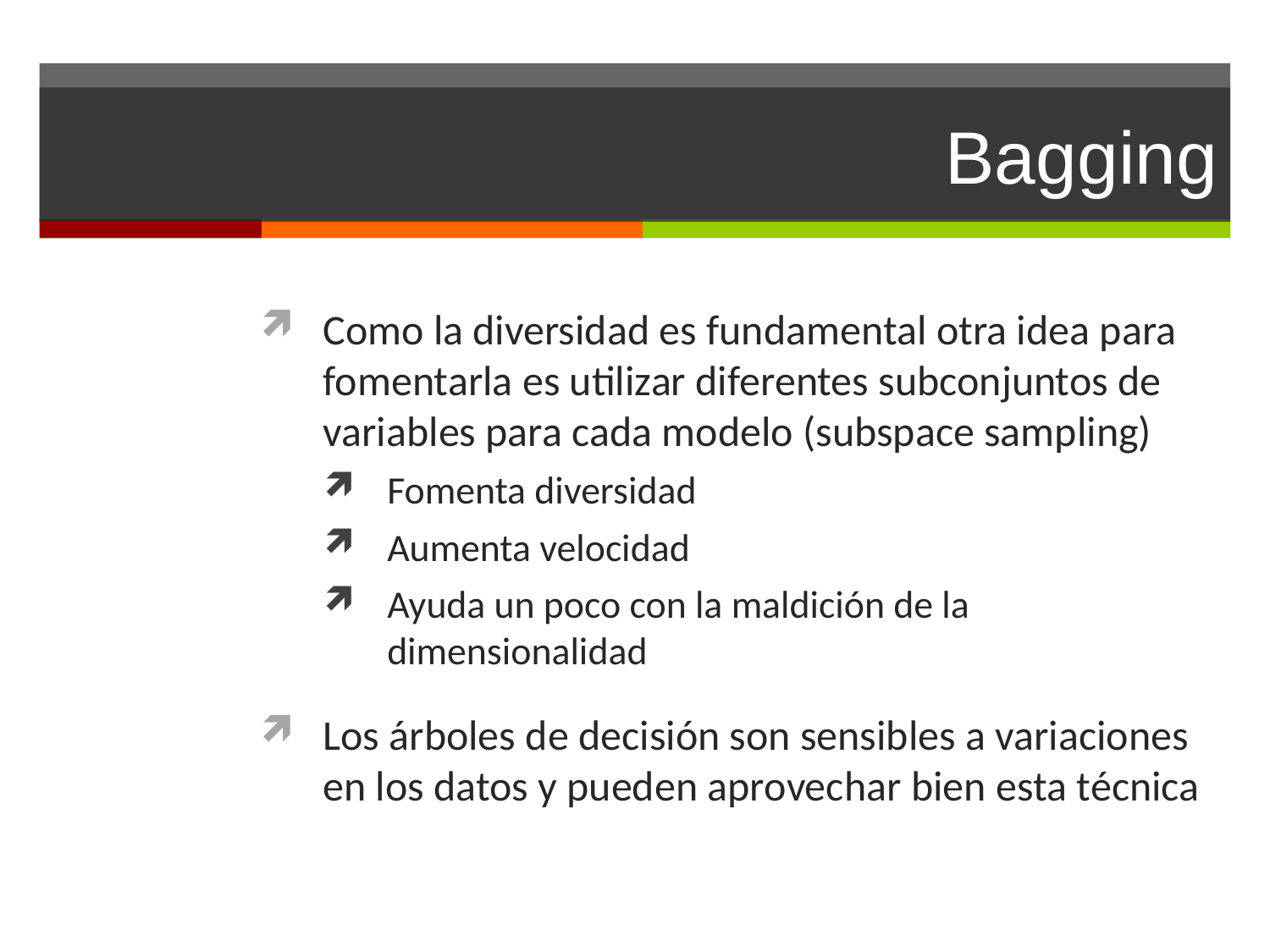

# Bagging
Como la diversidad es fundamental otra idea para fomentarla es utilizar diferentes subconjuntos de variables para cada modelo (subspace sampling)
Fomenta diversidad
Aumenta velocidad
Ayuda un poco con la maldición de la dimensionalidad
Los árboles de decisión son sensibles a variaciones en los datos y pueden aprovechar bien esta técnica